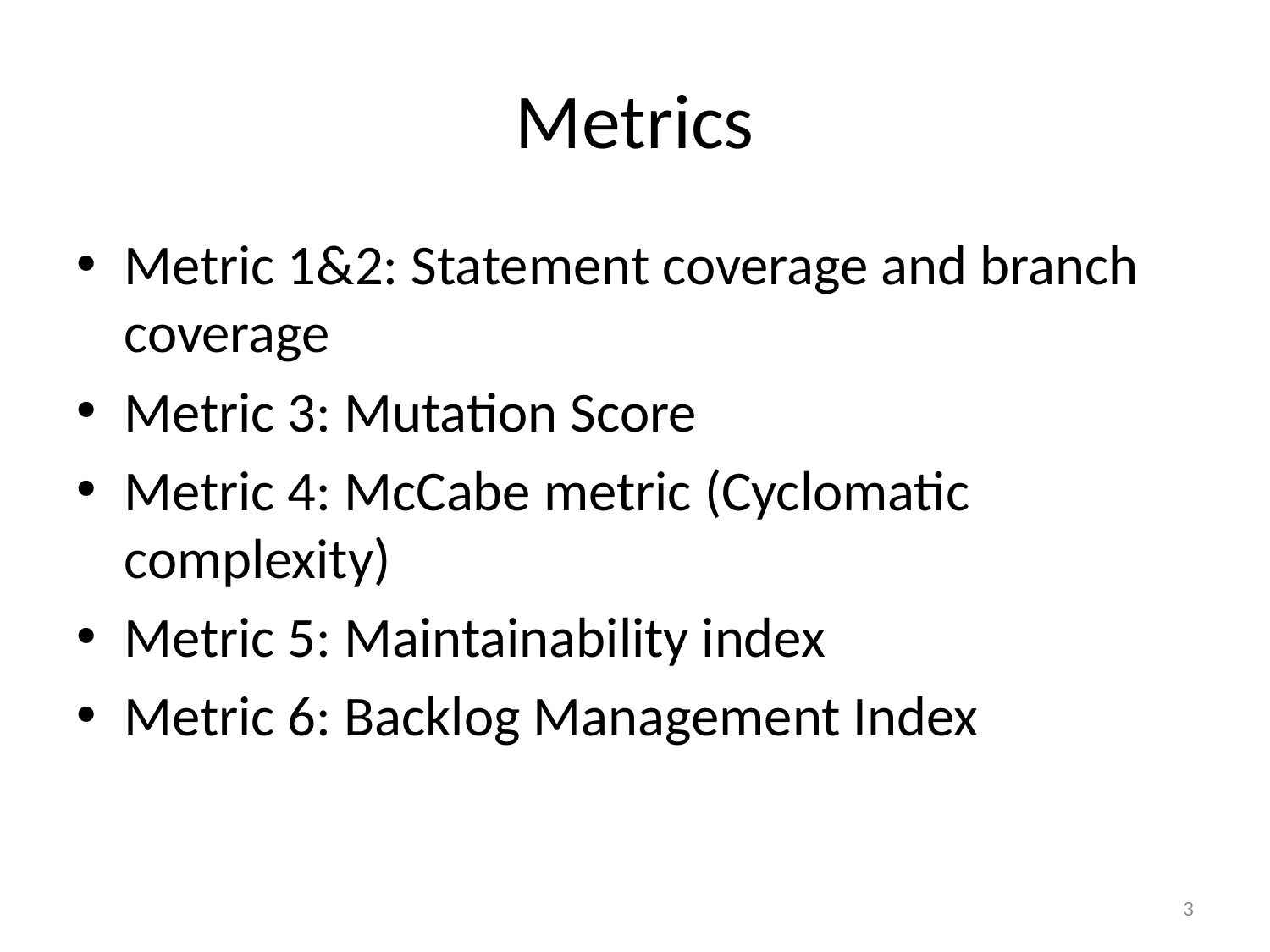

# Metrics
Metric 1&2: Statement coverage and branch coverage
Metric 3: Mutation Score
Metric 4: McCabe metric (Cyclomatic complexity)
Metric 5: Maintainability index
Metric 6: Backlog Management Index
3